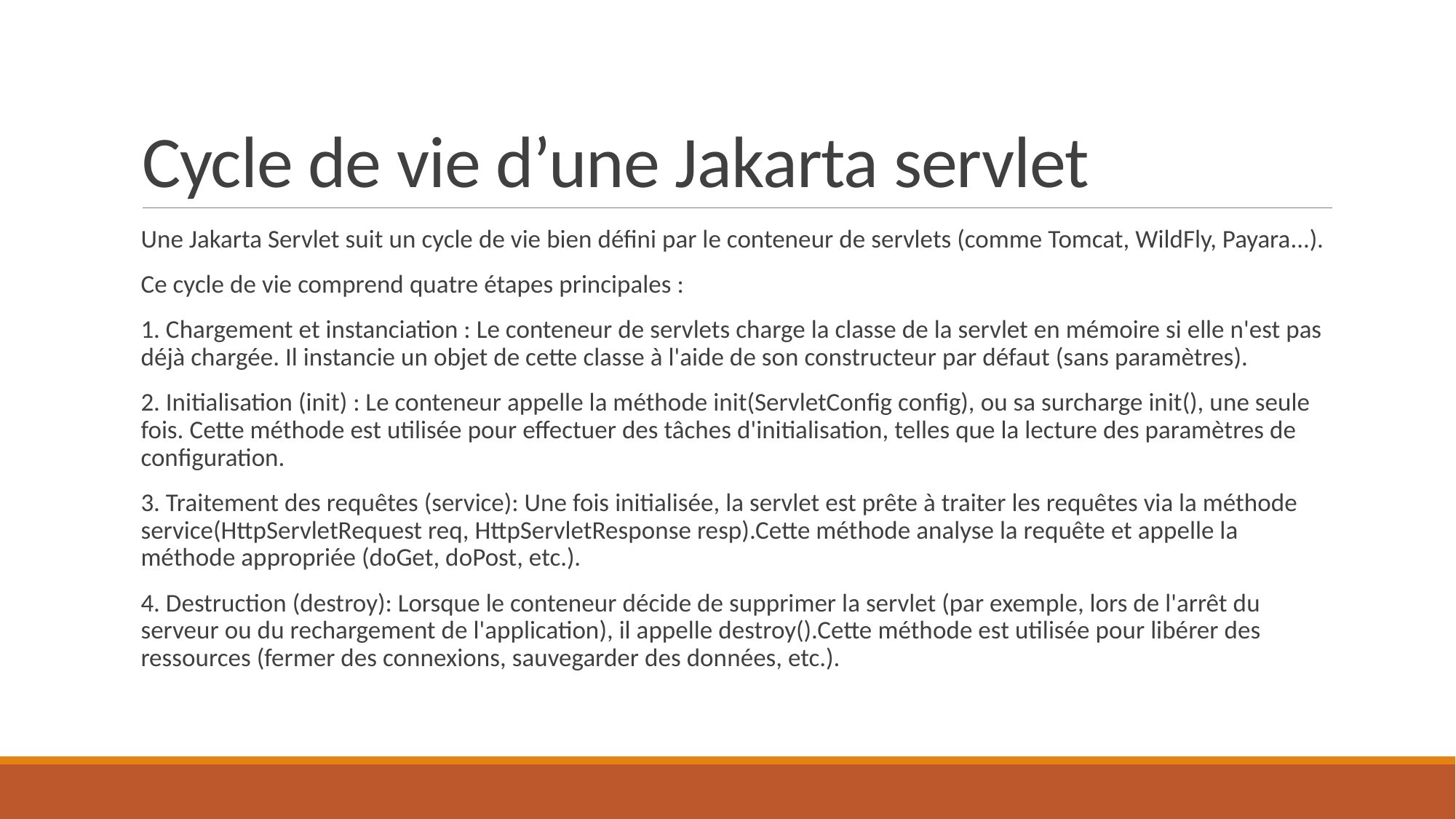

# Cycle de vie d’une Jakarta servlet
Une Jakarta Servlet suit un cycle de vie bien défini par le conteneur de servlets (comme Tomcat, WildFly, Payara...).
Ce cycle de vie comprend quatre étapes principales :
1. Chargement et instanciation : Le conteneur de servlets charge la classe de la servlet en mémoire si elle n'est pas déjà chargée. Il instancie un objet de cette classe à l'aide de son constructeur par défaut (sans paramètres).
2. Initialisation (init) : Le conteneur appelle la méthode init(ServletConfig config), ou sa surcharge init(), une seule fois. Cette méthode est utilisée pour effectuer des tâches d'initialisation, telles que la lecture des paramètres de configuration.
3. Traitement des requêtes (service): Une fois initialisée, la servlet est prête à traiter les requêtes via la méthode service(HttpServletRequest req, HttpServletResponse resp).Cette méthode analyse la requête et appelle la méthode appropriée (doGet, doPost, etc.).
4. Destruction (destroy): Lorsque le conteneur décide de supprimer la servlet (par exemple, lors de l'arrêt du serveur ou du rechargement de l'application), il appelle destroy().Cette méthode est utilisée pour libérer des ressources (fermer des connexions, sauvegarder des données, etc.).